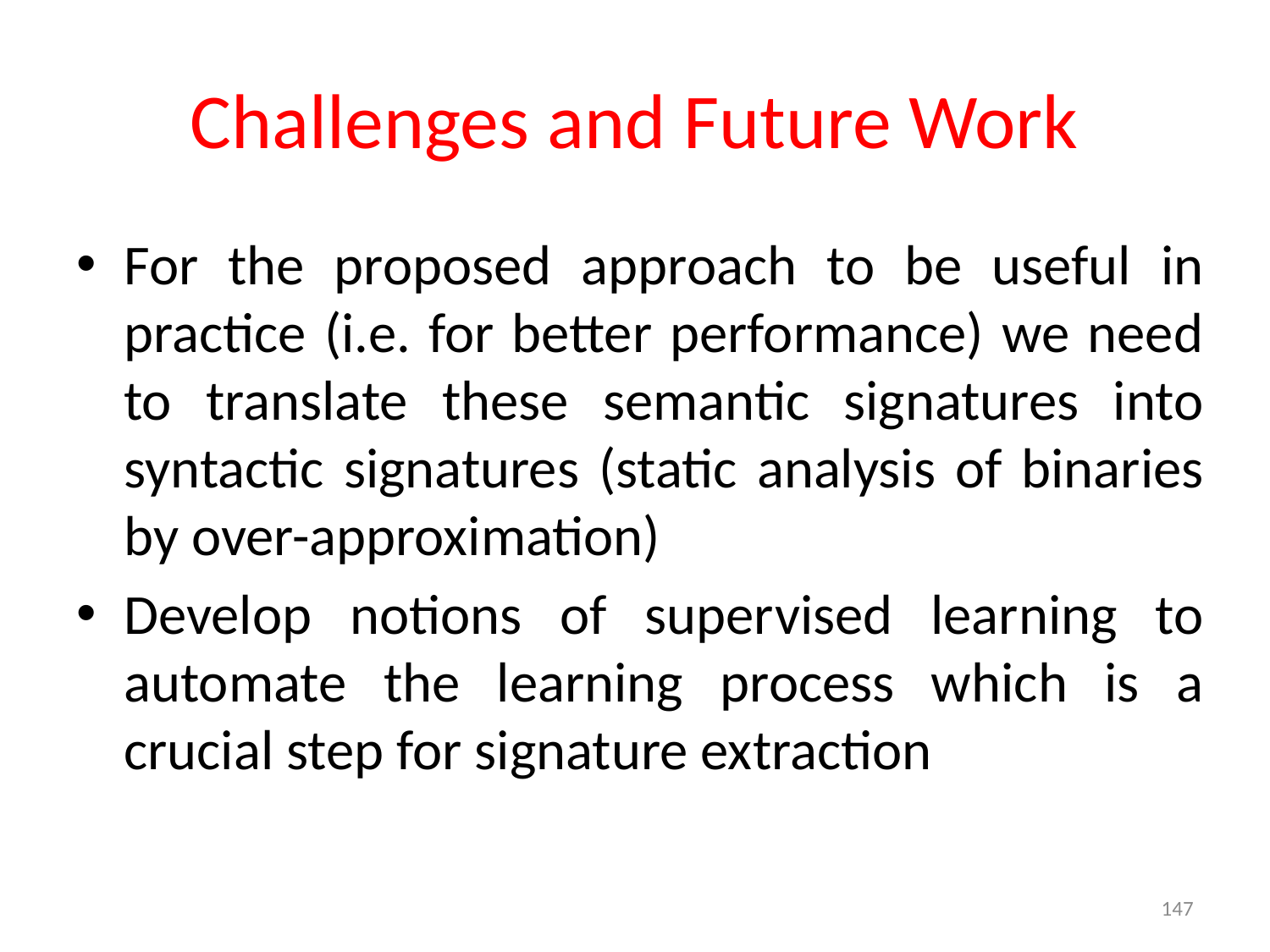

Challenges and Future Work
For the proposed approach to be useful in practice (i.e. for better performance) we need to translate these semantic signatures into syntactic signatures (static analysis of binaries by over-approximation)
Develop notions of supervised learning to automate the learning process which is a crucial step for signature extraction
147